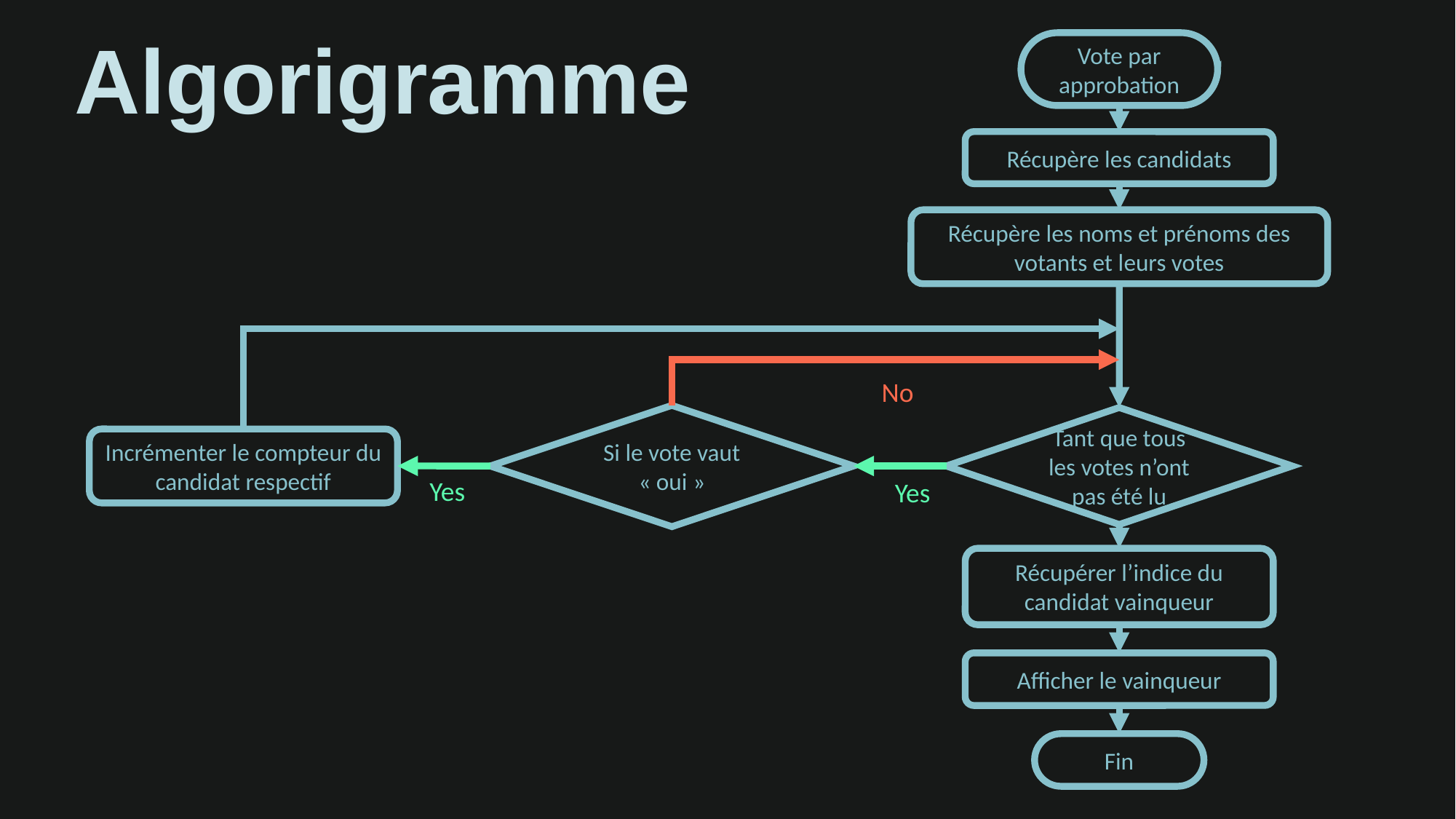

Algorigramme
Vote par approbation
Récupère les candidats
Récupère les noms et prénoms des votants et leurs votes
No
Si le vote vaut « oui »
Tant que tous les votes n’ont pas été lu
Incrémenter le compteur du candidat respectif
Yes
Yes
Récupérer l’indice du candidat vainqueur
Afficher le vainqueur
Fin